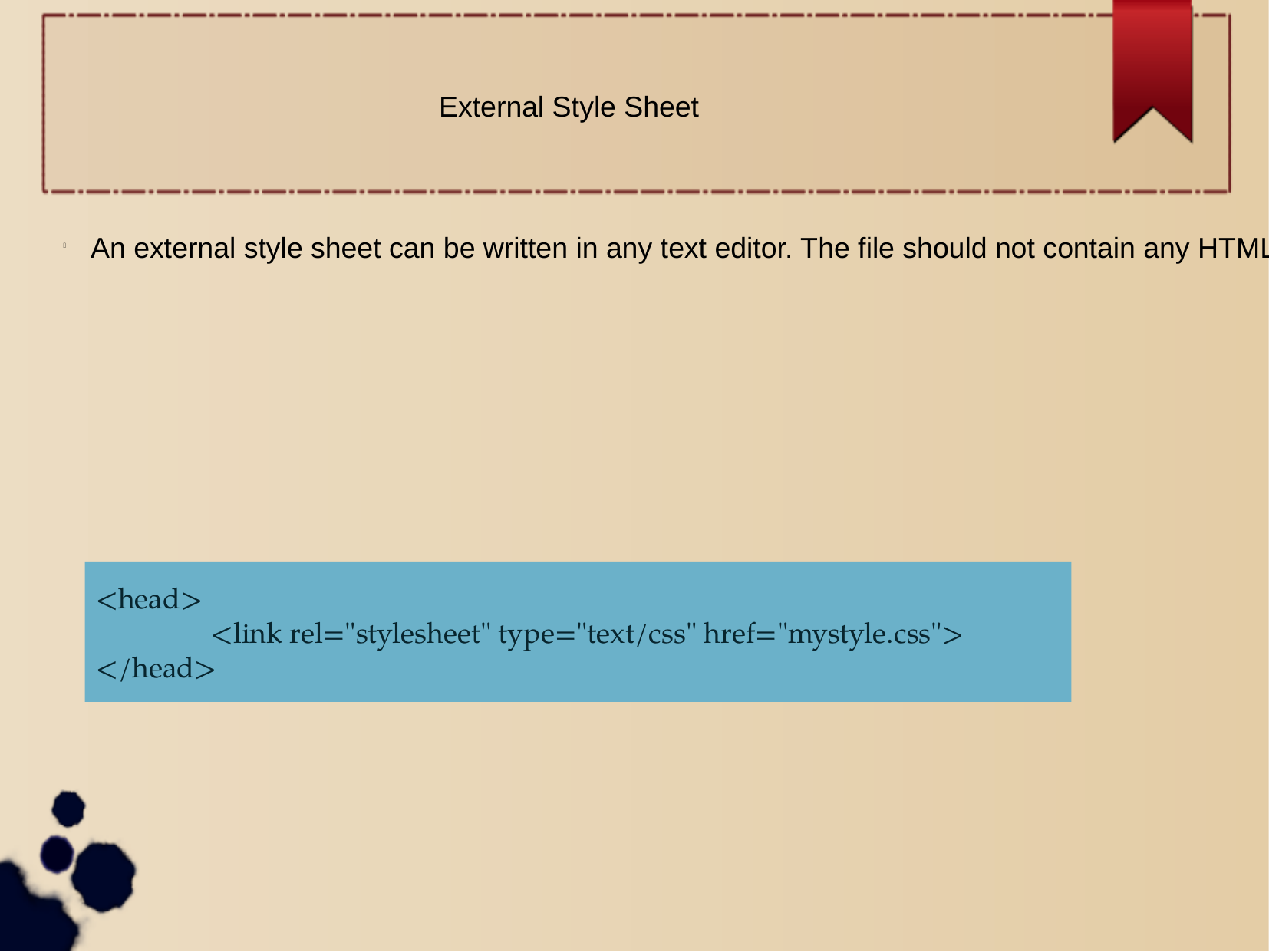

External Style Sheet
An external style sheet can be written in any text editor. The file should not contain any HTML tags. Your style sheet should be saved with a .css extension. An example of a style sheet file is shown.
<head>
	<link rel="stylesheet" type="text/css" href="mystyle.css">
</head>